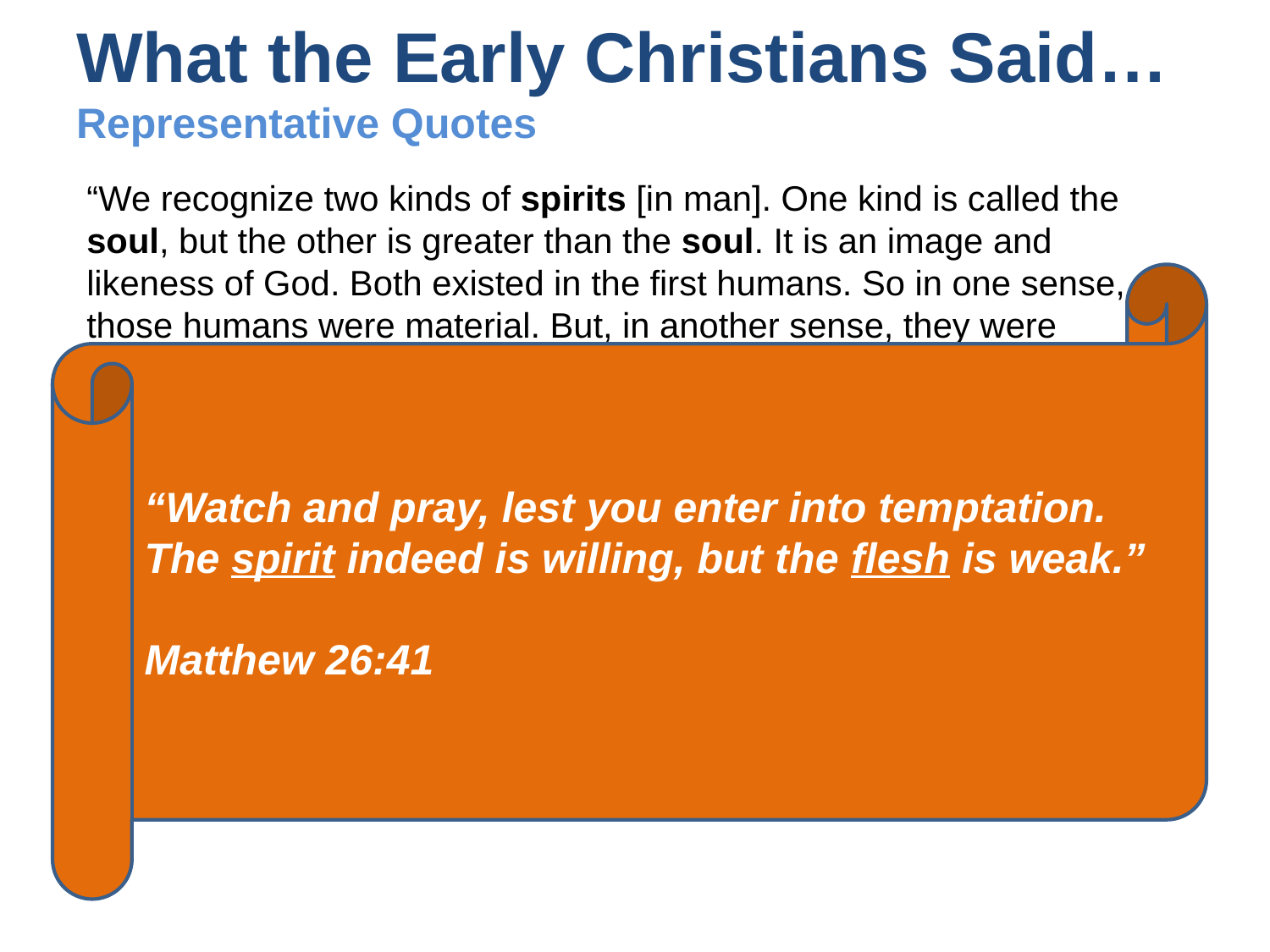

# What the Early Christians Said… Representative Quotes
“We recognize two kinds of spirits [in man]. One kind is called the soul, but the other is greater than the soul. It is an image and likeness of God. Both existed in the first humans. So in one sense, those humans were material. But, in another sense, they were superior to matter.”   Tatian, writing around 160 AD

“For that flesh which been molded is not a complete man in itself. Rather, it is the body of a man, only a part of him. Likewise, by itself, the soul does not constitute the man. Rather, it is only the soul of a man, another part of him. Finally, the spirit does not constitute the man, for it is call the spirit and not the man. Instead, it is the commingling and joinder of all of these that constitutes the complete man.”   Irenaeus, writing around 170-180 AD

Read notes from Irenaeus, Origen, and Tertullian…
“Watch and pray, lest you enter into temptation. The spirit indeed is willing, but the flesh is weak.”

Matthew 26:41